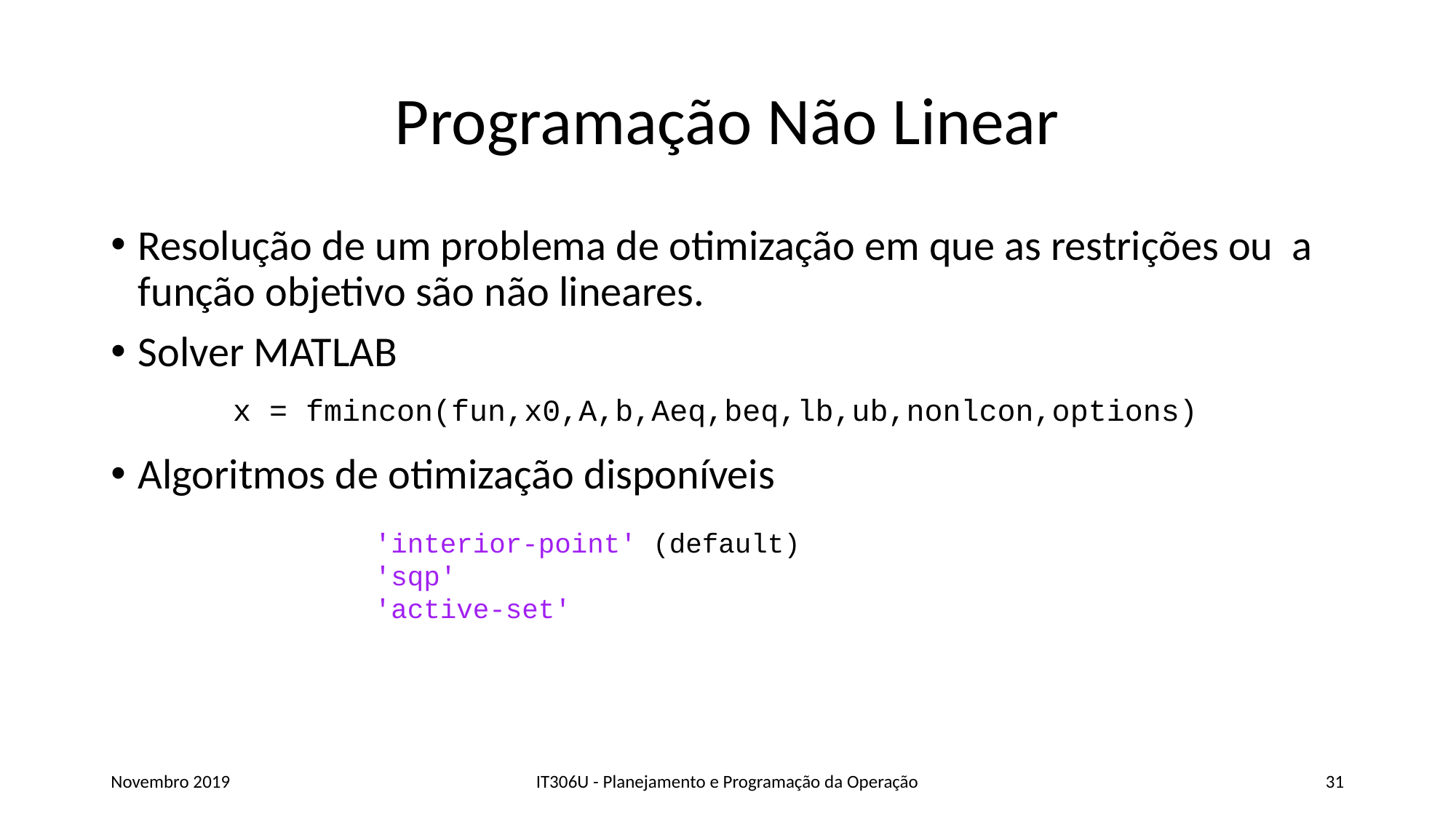

# Programação Não Linear
Resolução de um problema de otimização em que as restrições ou  a função objetivo são não lineares.
Solver MATLAB

Algoritmos de otimização disponíveis

x = fmincon(fun,x0,A,b,Aeq,beq,lb,ub,nonlcon,options)
'interior-point' (default)
'sqp'
'active-set'
Novembro 2019
IT306U - Planejamento e Programação da Operação
31